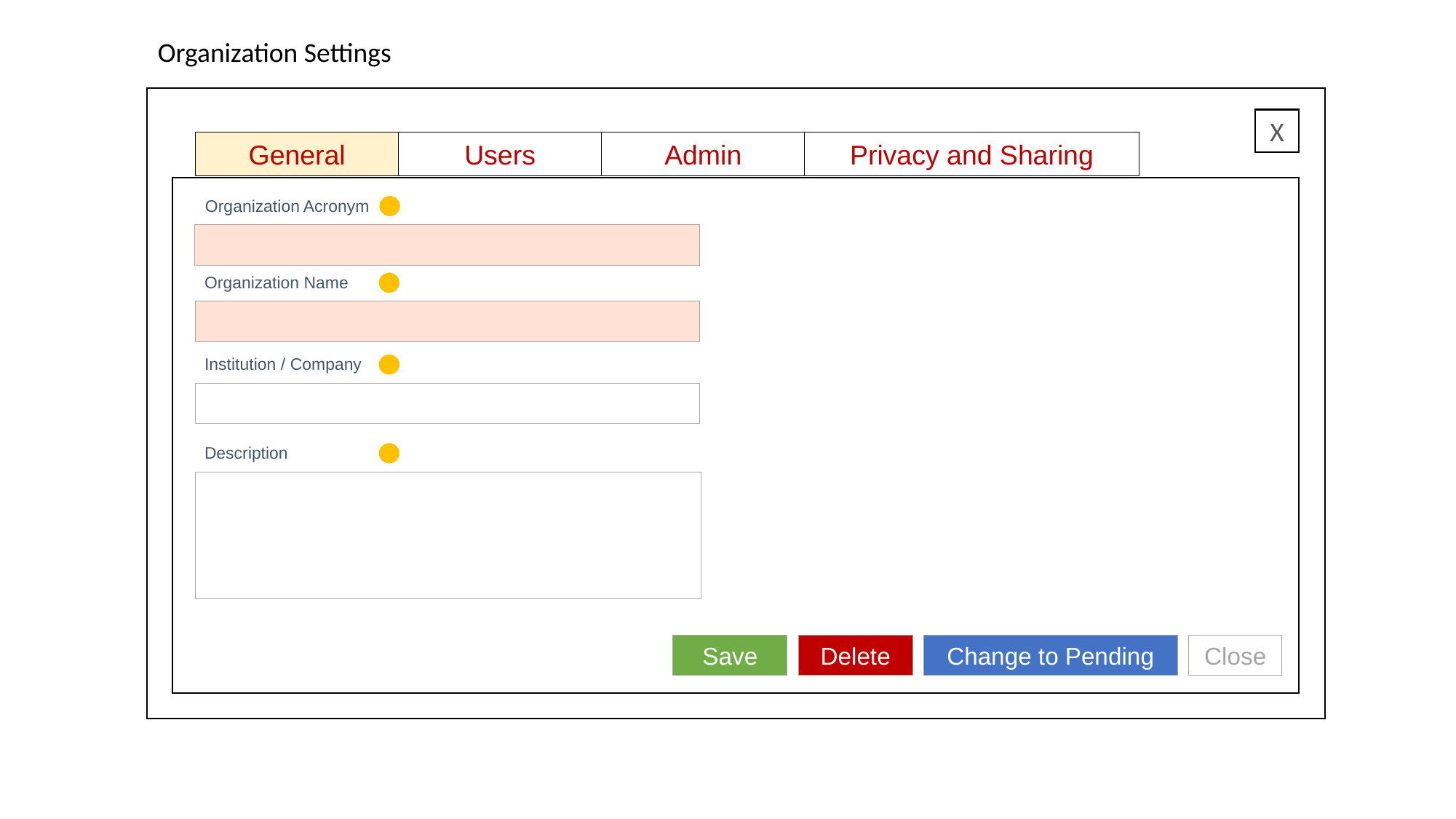

Organization Settings

X
Users
Admin
General
Privacy and Sharing

Organization Acronym

Organization Name

Institution / Company

Description

Save
Delete
Change to Pending
Close